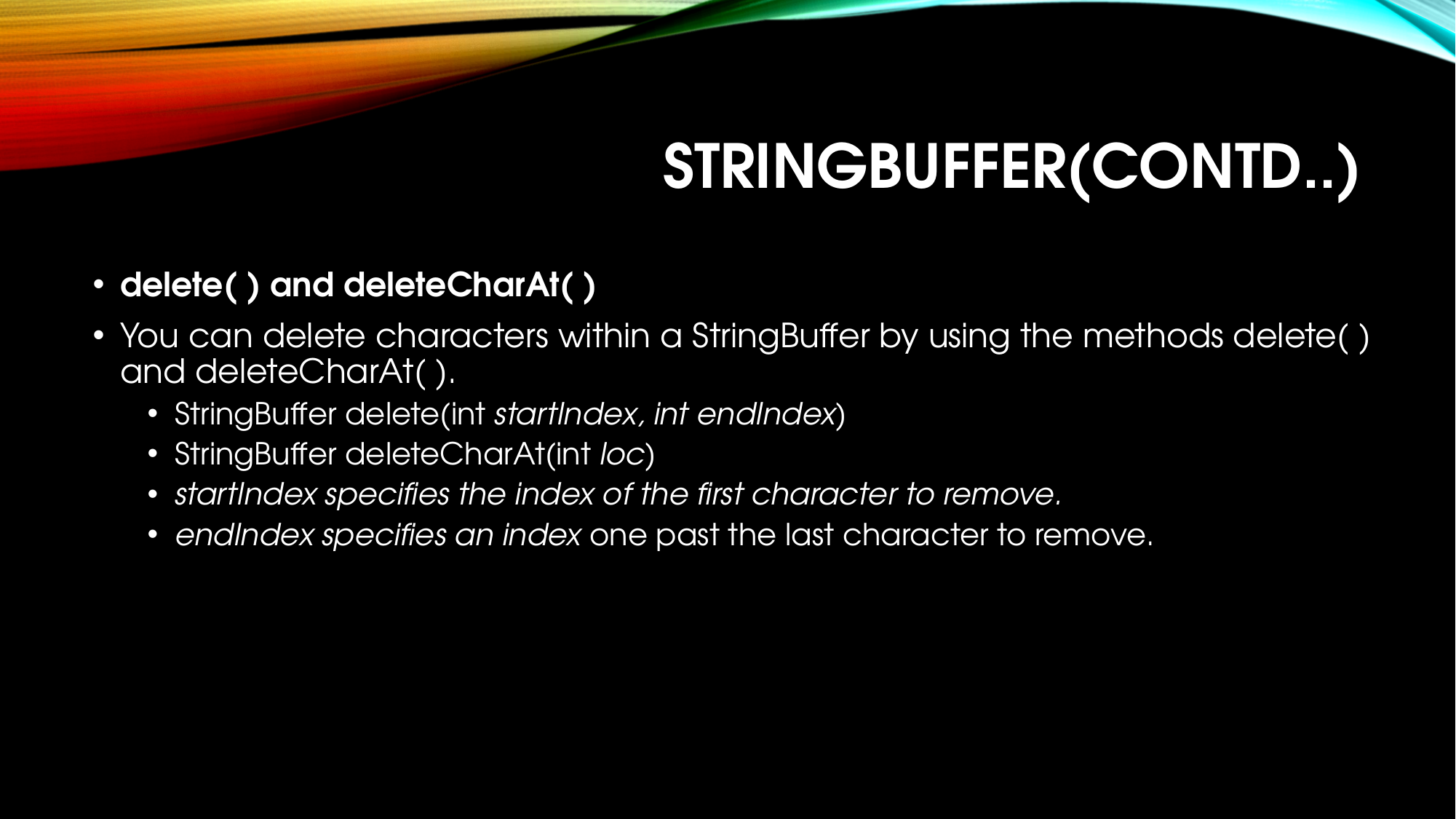

# StringBuffer(contd..)
delete( ) and deleteCharAt( )
You can delete characters within a StringBuffer by using the methods delete( ) and deleteCharAt( ).
StringBuffer delete(int startIndex, int endIndex)
StringBuffer deleteCharAt(int loc)
startIndex specifies the index of the first character to remove.
endIndex specifies an index one past the last character to remove.